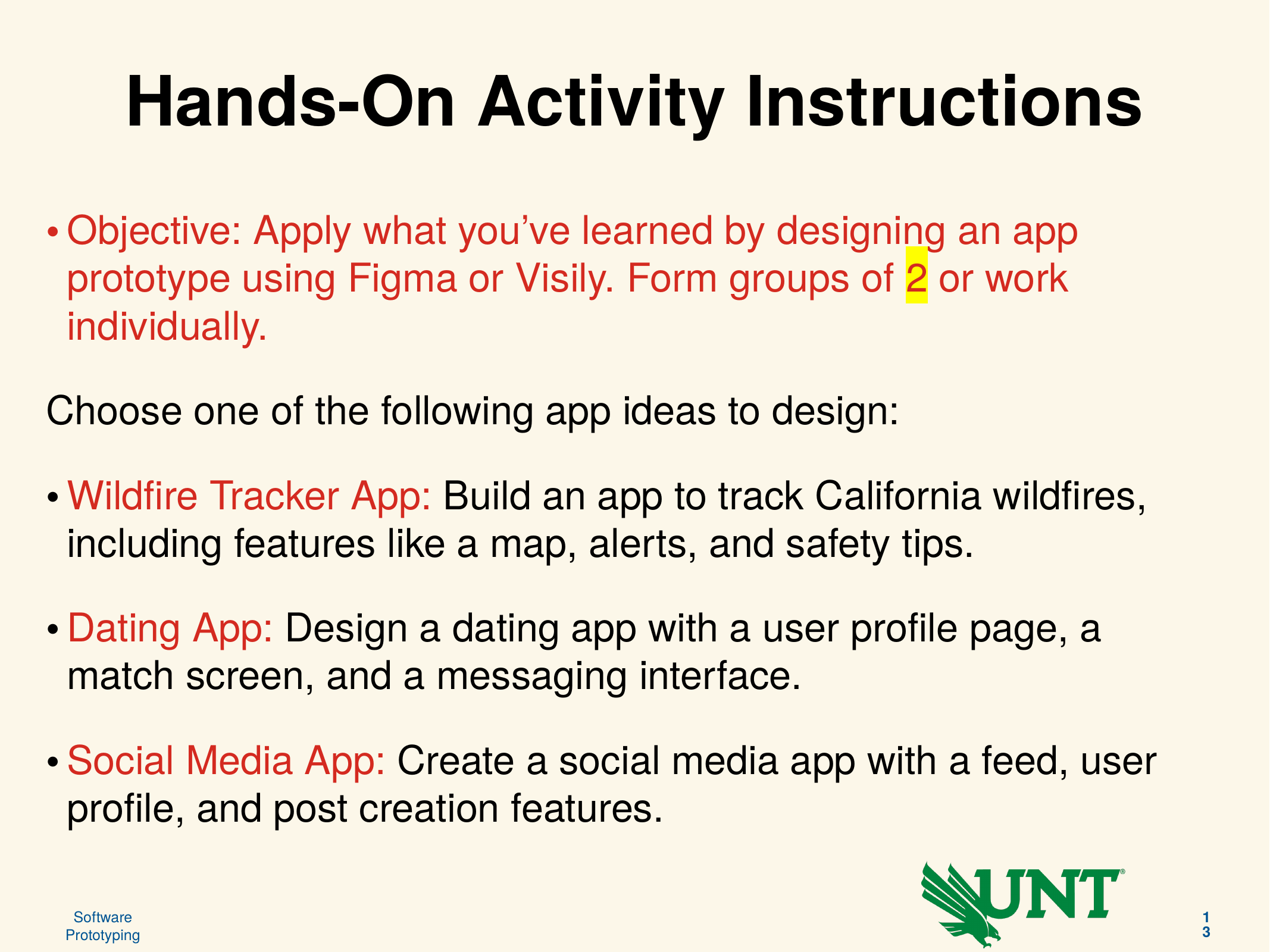

# Hands-On Activity Instructions
Objective: Apply what you’ve learned by designing an app prototype using Figma or Visily. Form groups of 2 or work individually.
Choose one of the following app ideas to design:
Wildfire Tracker App: Build an app to track California wildfires, including features like a map, alerts, and safety tips.
Dating App: Design a dating app with a user profile page, a match screen, and a messaging interface.
Social Media App: Create a social media app with a feed, user profile, and post creation features.
13